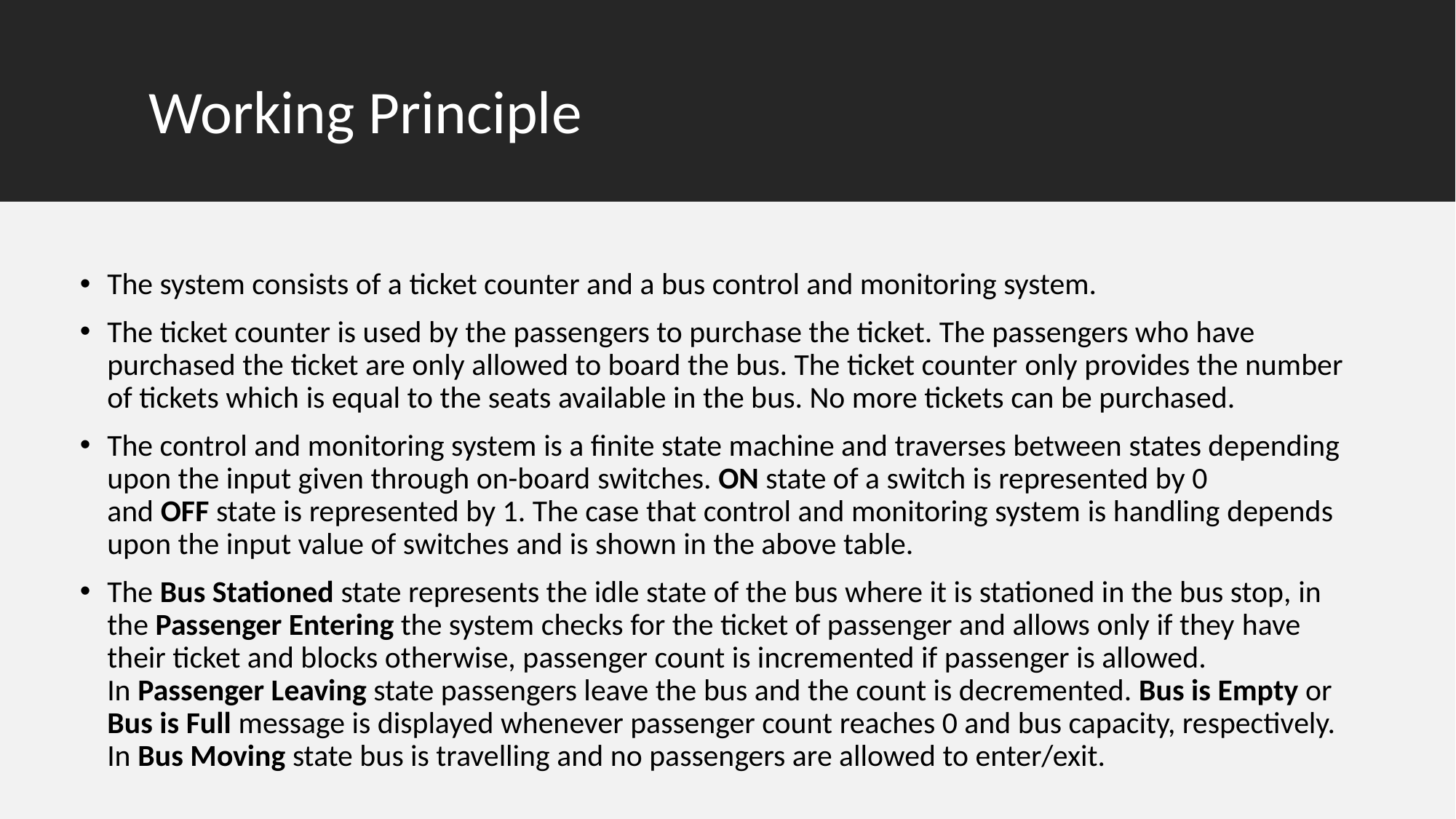

# Working Principle

The system consists of a ticket counter and a bus control and monitoring system.
The ticket counter is used by the passengers to purchase the ticket. The passengers who have purchased the ticket are only allowed to board the bus. The ticket counter only provides the number of tickets which is equal to the seats available in the bus. No more tickets can be purchased.
The control and monitoring system is a finite state machine and traverses between states depending upon the input given through on-board switches. ON state of a switch is represented by 0 and OFF state is represented by 1. The case that control and monitoring system is handling depends upon the input value of switches and is shown in the above table.
The Bus Stationed state represents the idle state of the bus where it is stationed in the bus stop, in the Passenger Entering the system checks for the ticket of passenger and allows only if they have their ticket and blocks otherwise, passenger count is incremented if passenger is allowed. In Passenger Leaving state passengers leave the bus and the count is decremented. Bus is Empty or Bus is Full message is displayed whenever passenger count reaches 0 and bus capacity, respectively. In Bus Moving state bus is travelling and no passengers are allowed to enter/exit.